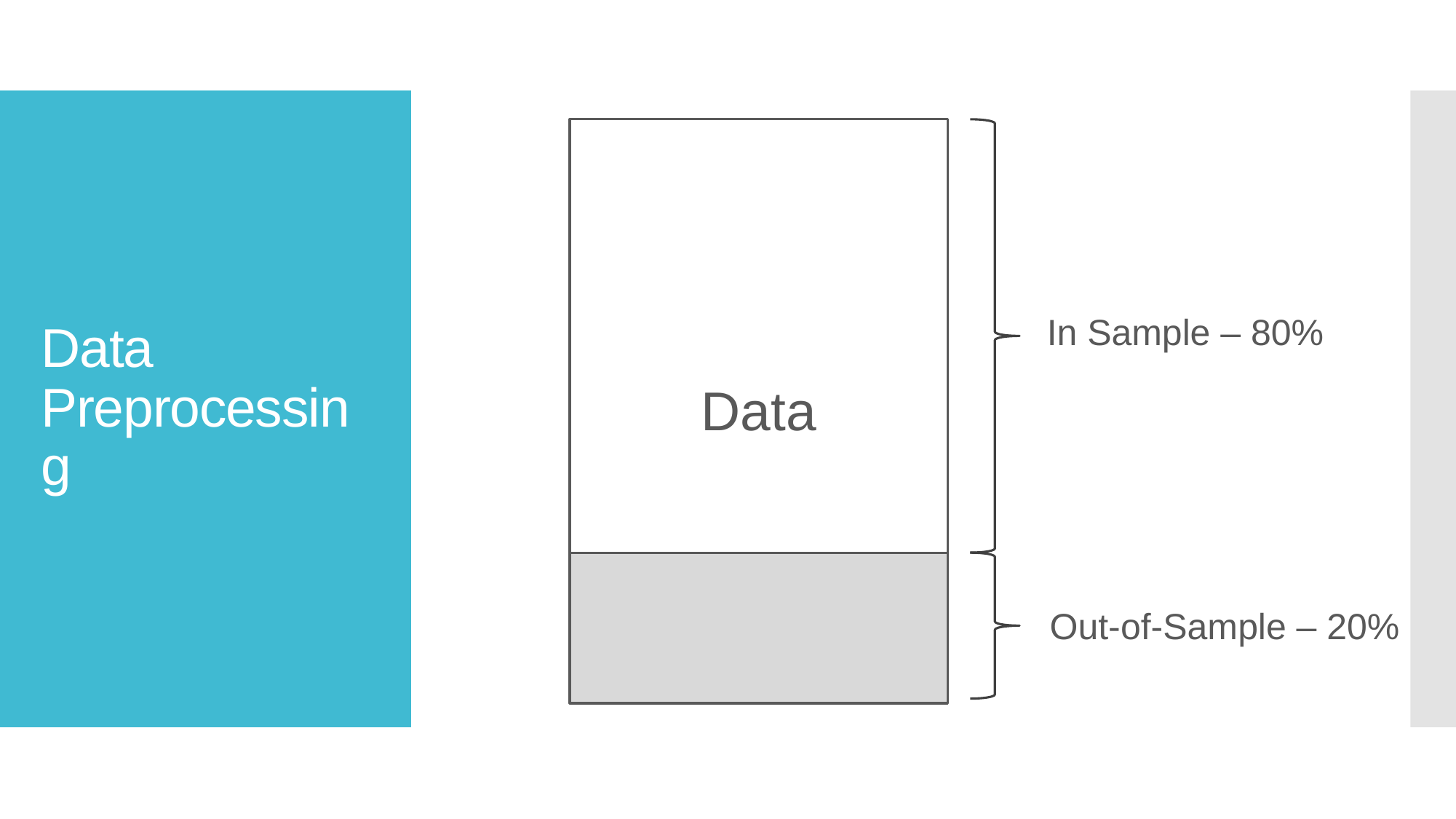

Data

# Data Preprocessing
In Sample – 80%

Out-of-Sample – 20%